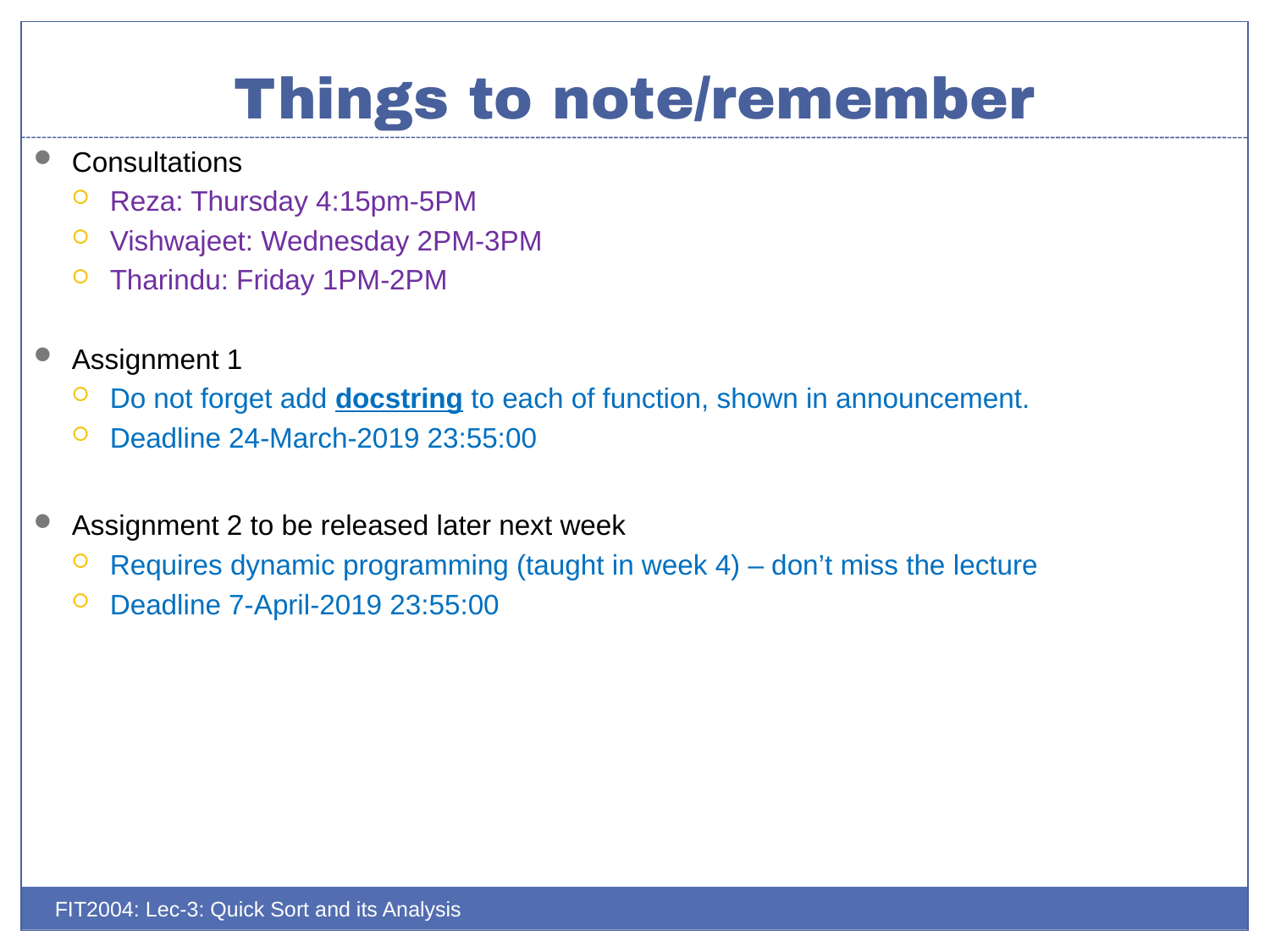

# Things to note/remember
Consultations
Reza: Thursday 4:15pm-5PM
Vishwajeet: Wednesday 2PM-3PM
Tharindu: Friday 1PM-2PM

Assignment 1
Do not forget add docstring to each of function, shown in announcement.
Deadline 24-March-2019 23:55:00

Assignment 2 to be released later next week
Requires dynamic programming (taught in week 4) – don’t miss the lecture
Deadline 7-April-2019 23:55:00

FIT2004: Lec-3: Quick Sort and its Analysis